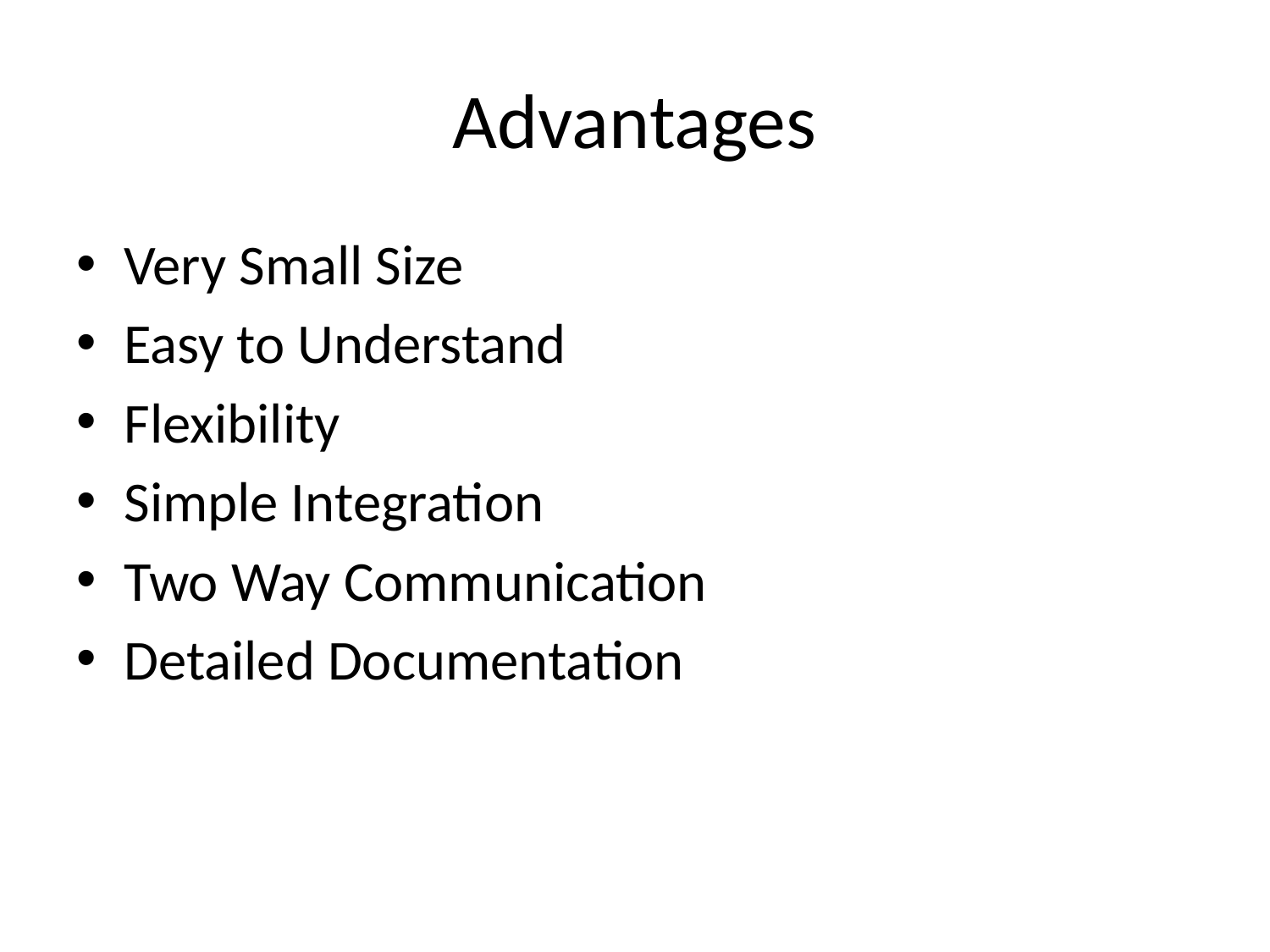

# Advantages
Very Small Size
Easy to Understand
Flexibility
Simple Integration
Two Way Communication
Detailed Documentation